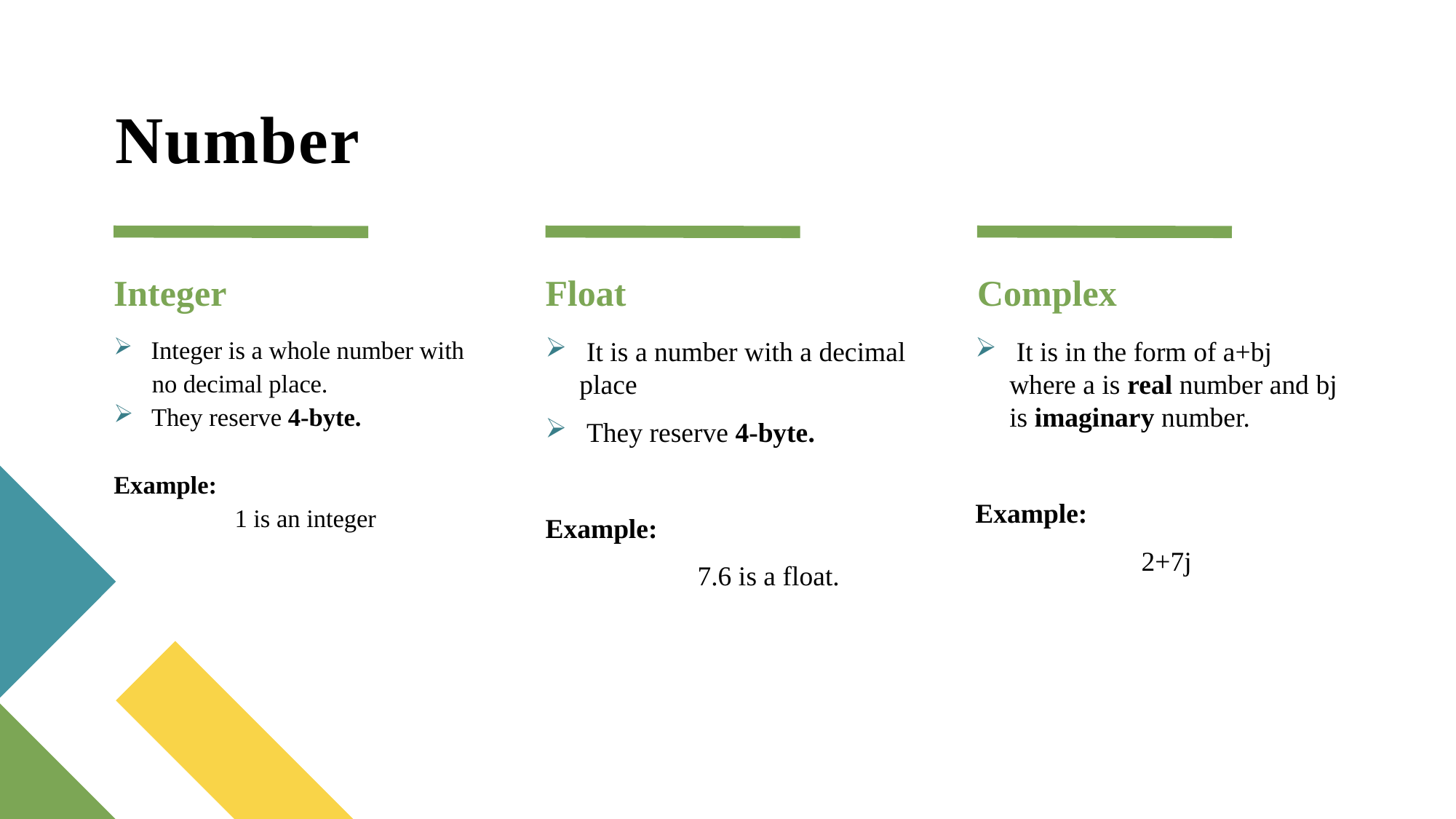

# Number
Integer
Float
Complex
 It is in the form of a+bj where a is real number and bj is imaginary number.

Example:
                        2+7j
 Integer is a whole number with
      no decimal place.
 They reserve 4-byte.

Example:
                   1 is an integer

 It is a number with a decimal place
 They reserve 4-byte.

Example:
                      7.6 is a float.